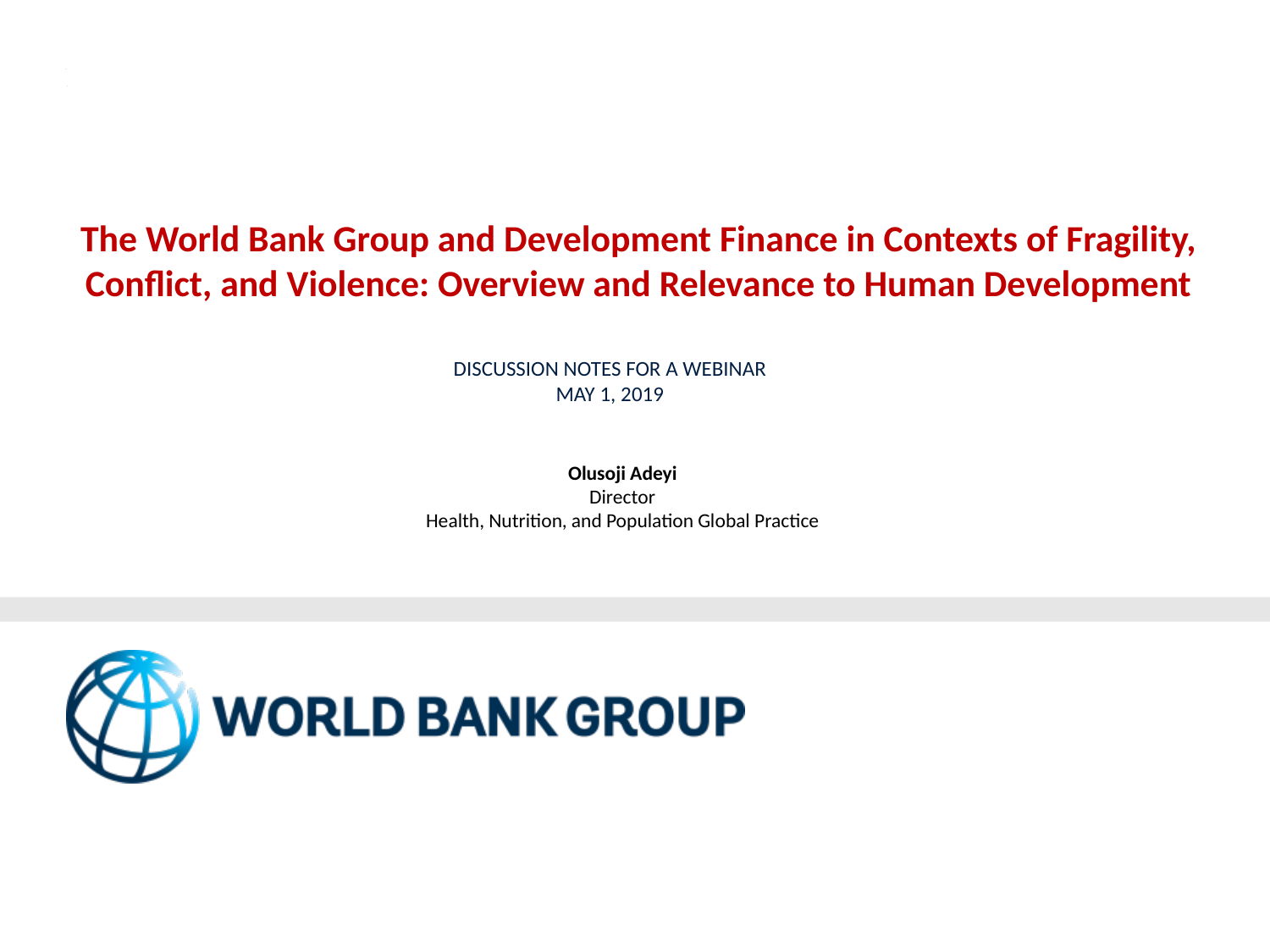

# The World Bank Group and Development Finance in Contexts of Fragility, Conflict, and Violence: Overview and Relevance to Human Development

Discussion notes for a webinar
May 1, 2019
Olusoji Adeyi
Director
Health, Nutrition, and Population Global Practice